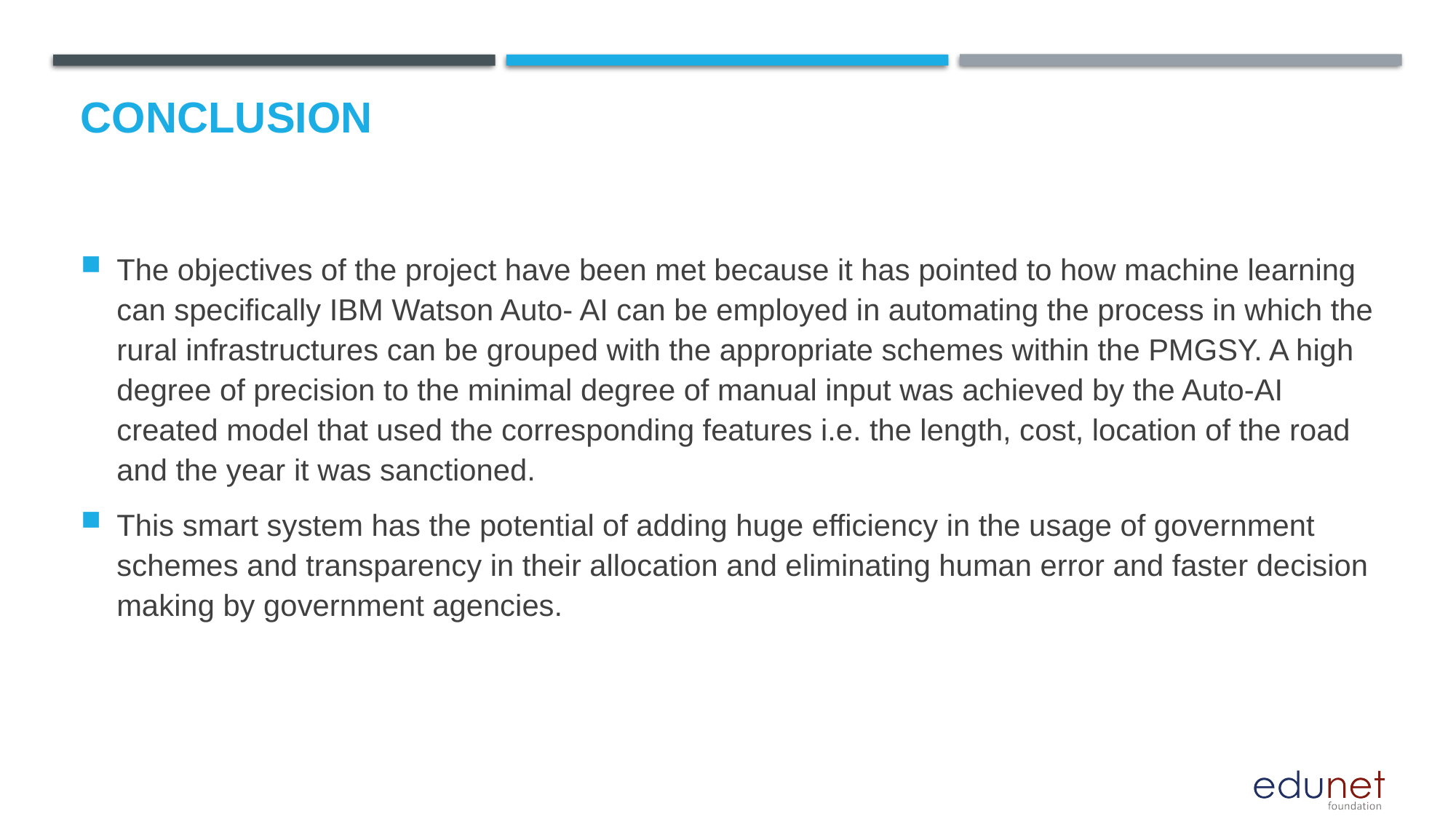

# Conclusion
The objectives of the project have been met because it has pointed to how machine learning can specifically IBM Watson Auto- AI can be employed in automating the process in which the rural infrastructures can be grouped with the appropriate schemes within the PMGSY. A high degree of precision to the minimal degree of manual input was achieved by the Auto-AI created model that used the corresponding features i.e. the length, cost, location of the road and the year it was sanctioned.
This smart system has the potential of adding huge efficiency in the usage of government schemes and transparency in their allocation and eliminating human error and faster decision making by government agencies.